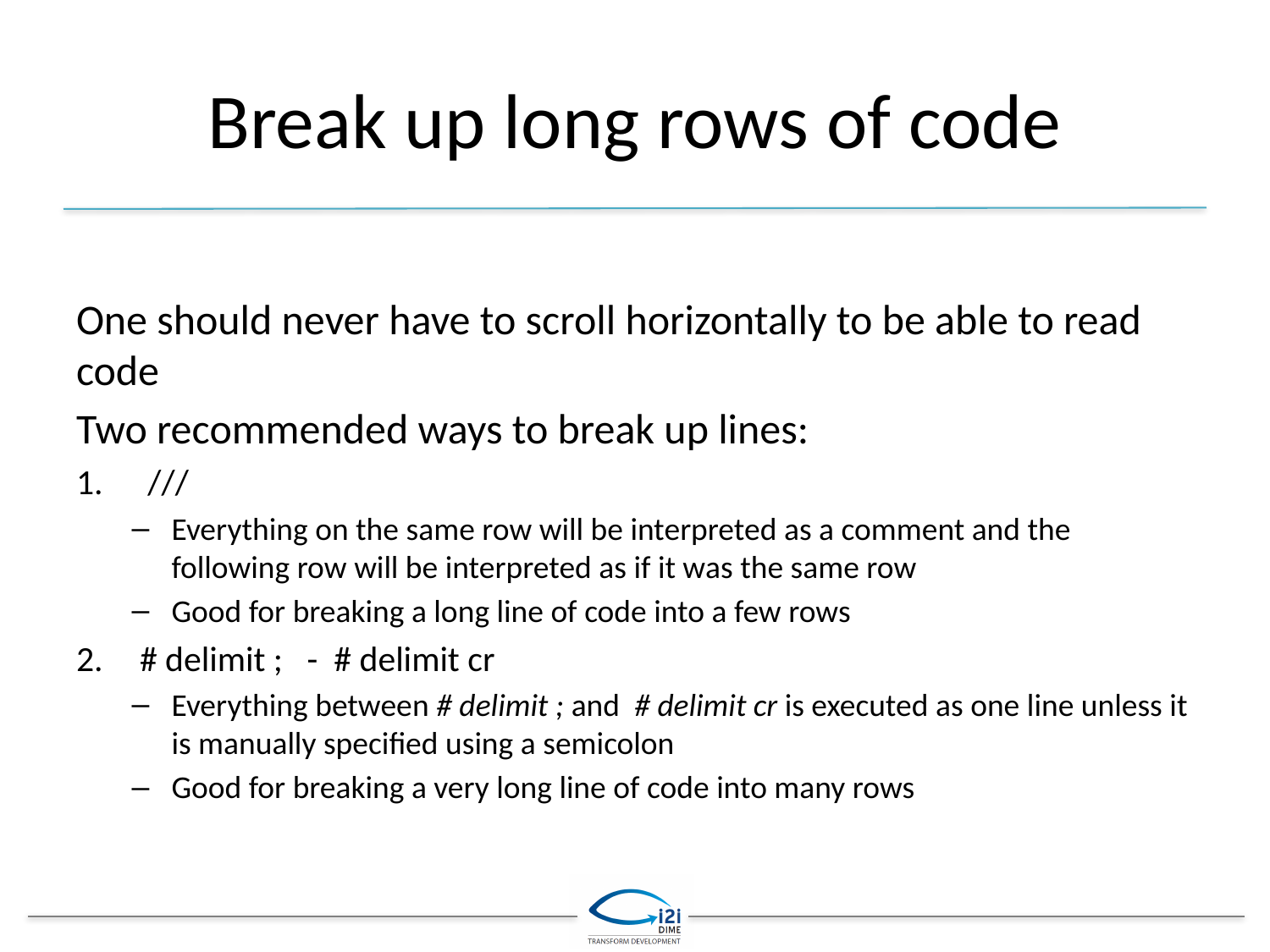

# Break up long rows of code
One should never have to scroll horizontally to be able to read code
Two recommended ways to break up lines:
///
Everything on the same row will be interpreted as a comment and the following row will be interpreted as if it was the same row
Good for breaking a long line of code into a few rows
# delimit ;   -  # delimit cr
Everything between # delimit ; and  # delimit cr is executed as one line unless it is manually specified using a semicolon
Good for breaking a very long line of code into many rows